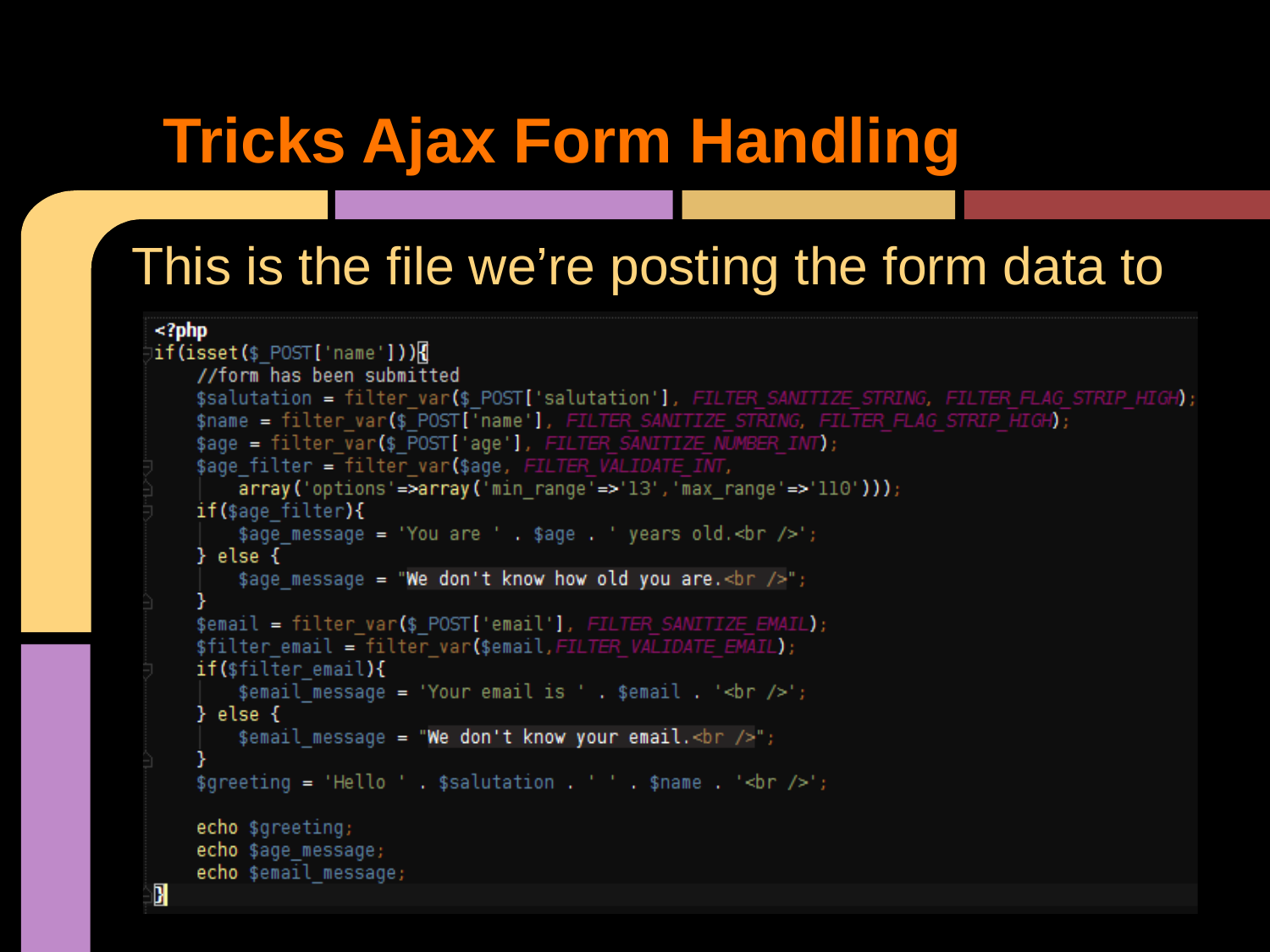

# Tricks Ajax Form Handling
This is the file we’re posting the form data to